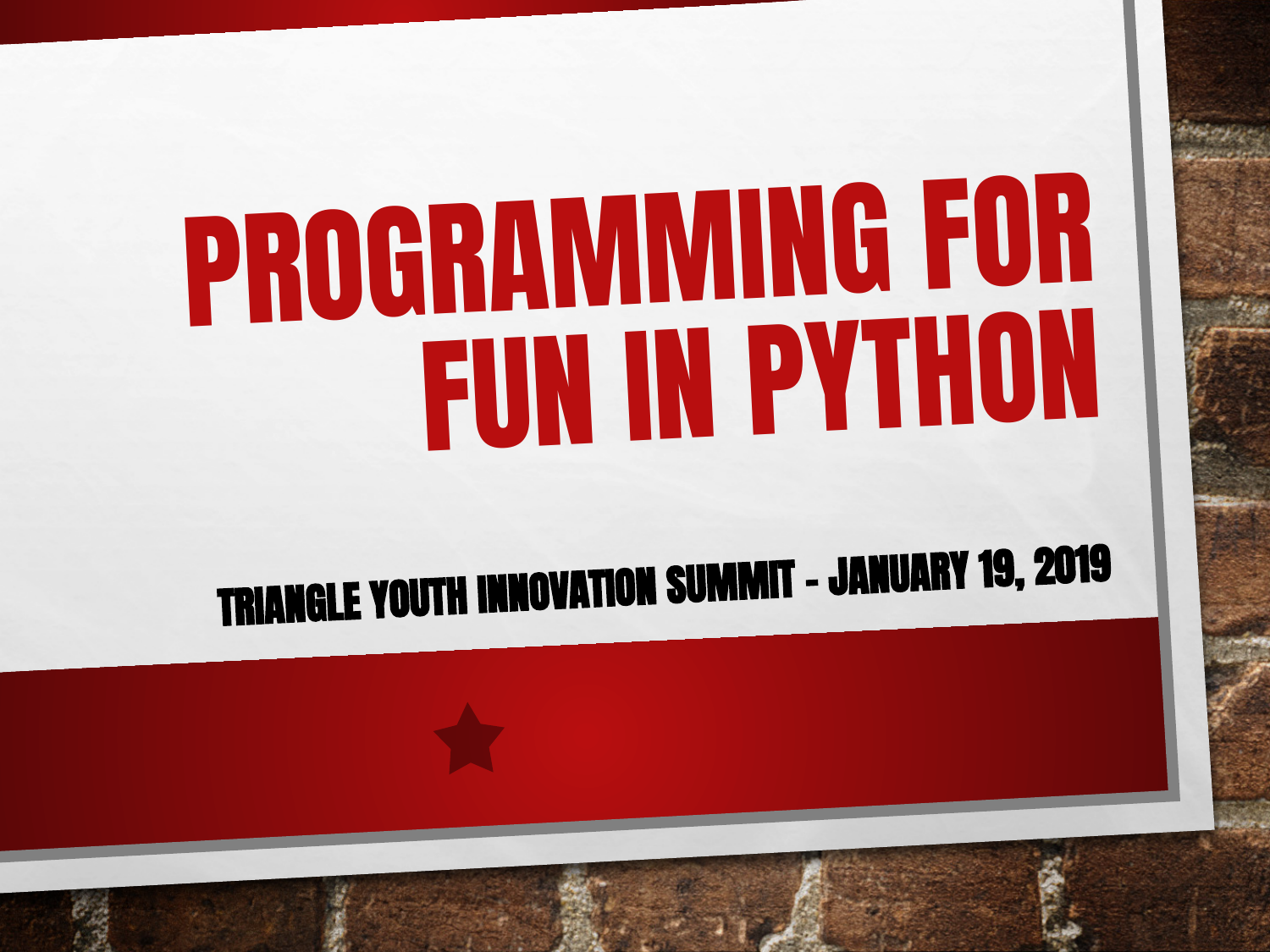

# Programming FOR Fun in Python

Triangle youth innovation summit – January 19, 2019